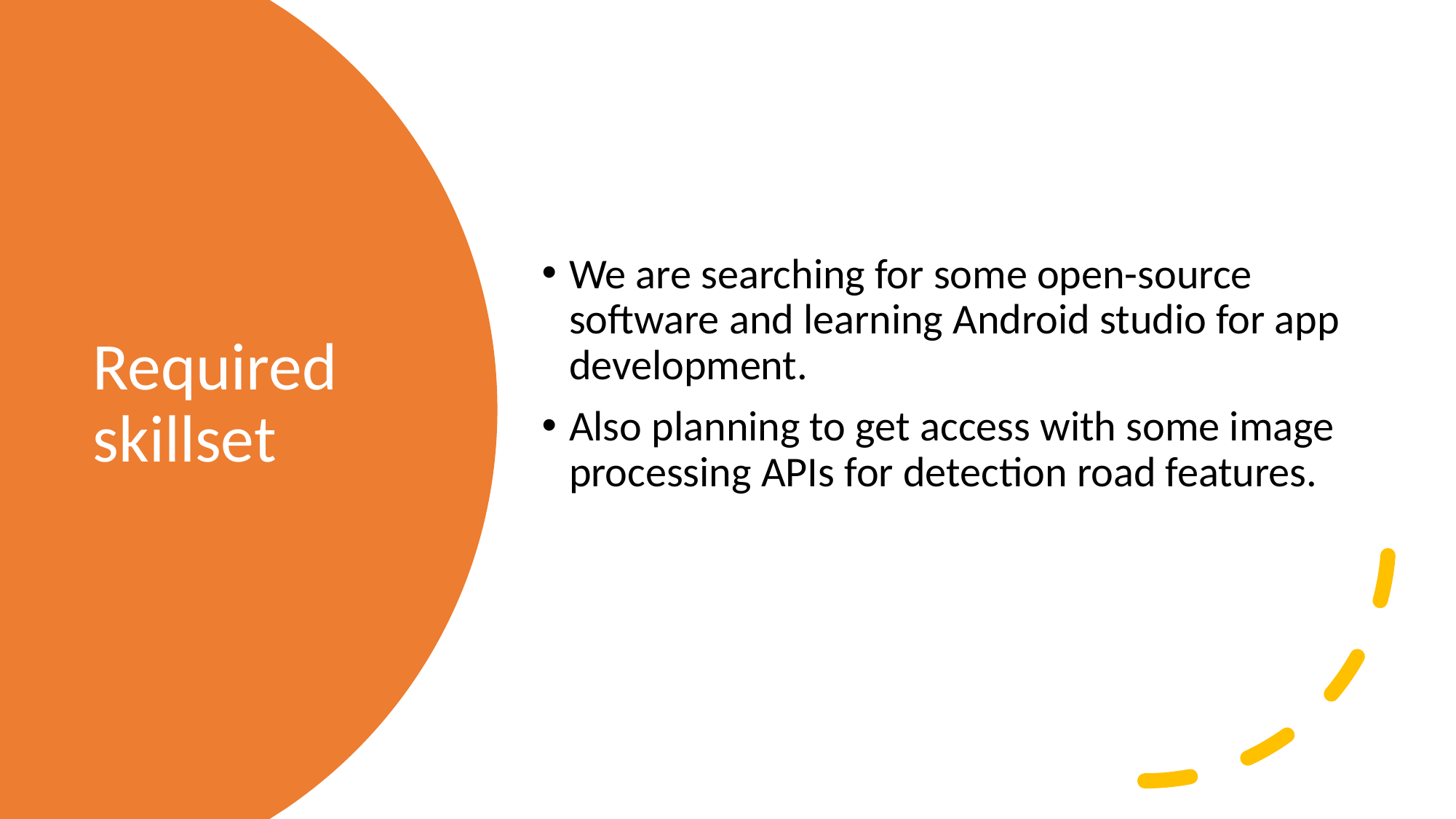

We are searching for some open-source software and learning Android studio for app development.
Also planning to get access with some image processing APIs for detection road features.

# Required skillset